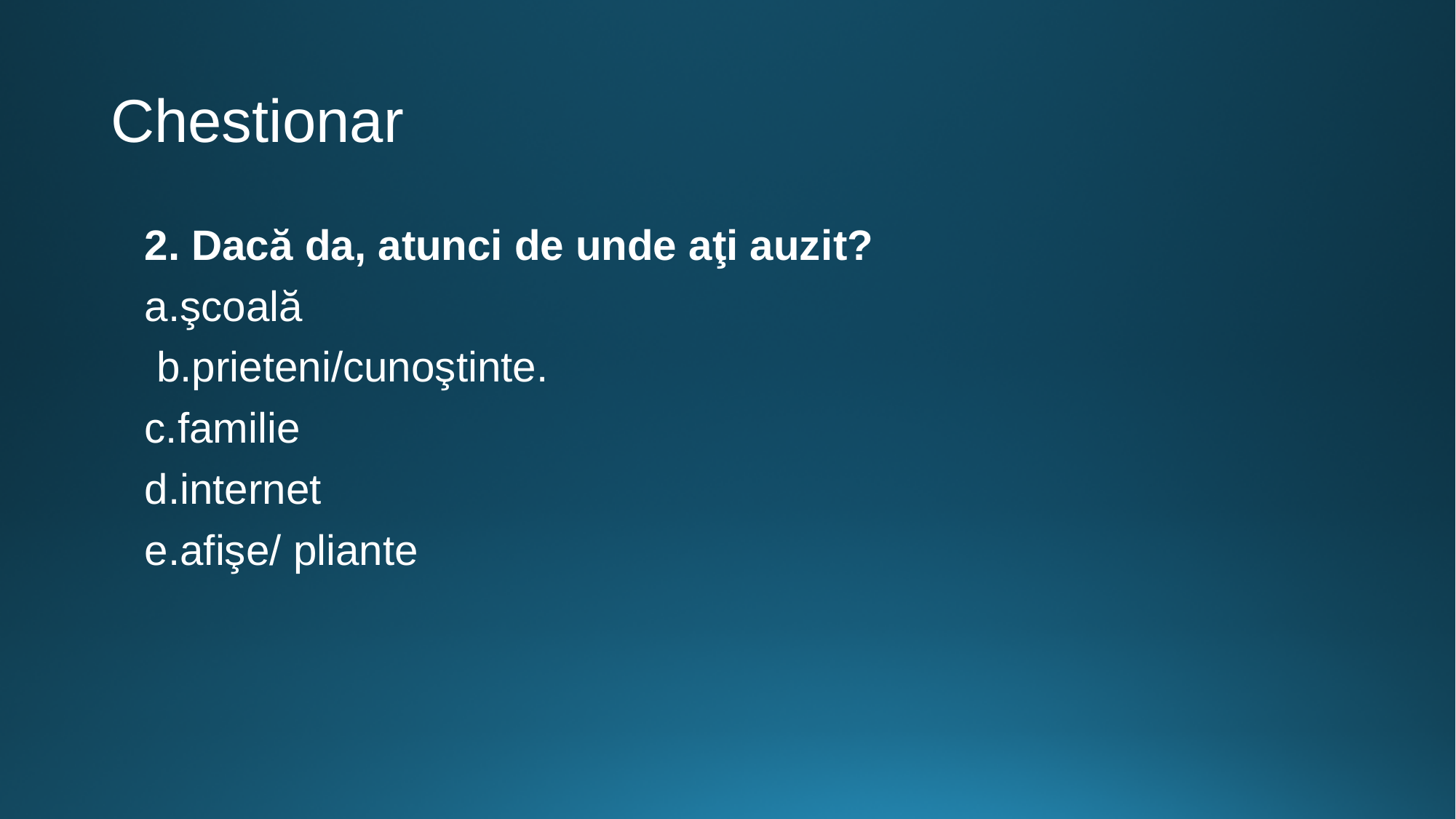

# Chestionar
2. Dacă da, atunci de unde aţi auzit?
a.şcoală
 b.prieteni/cunoştinte.
c.familie
d.internet
e.afişe/ pliante